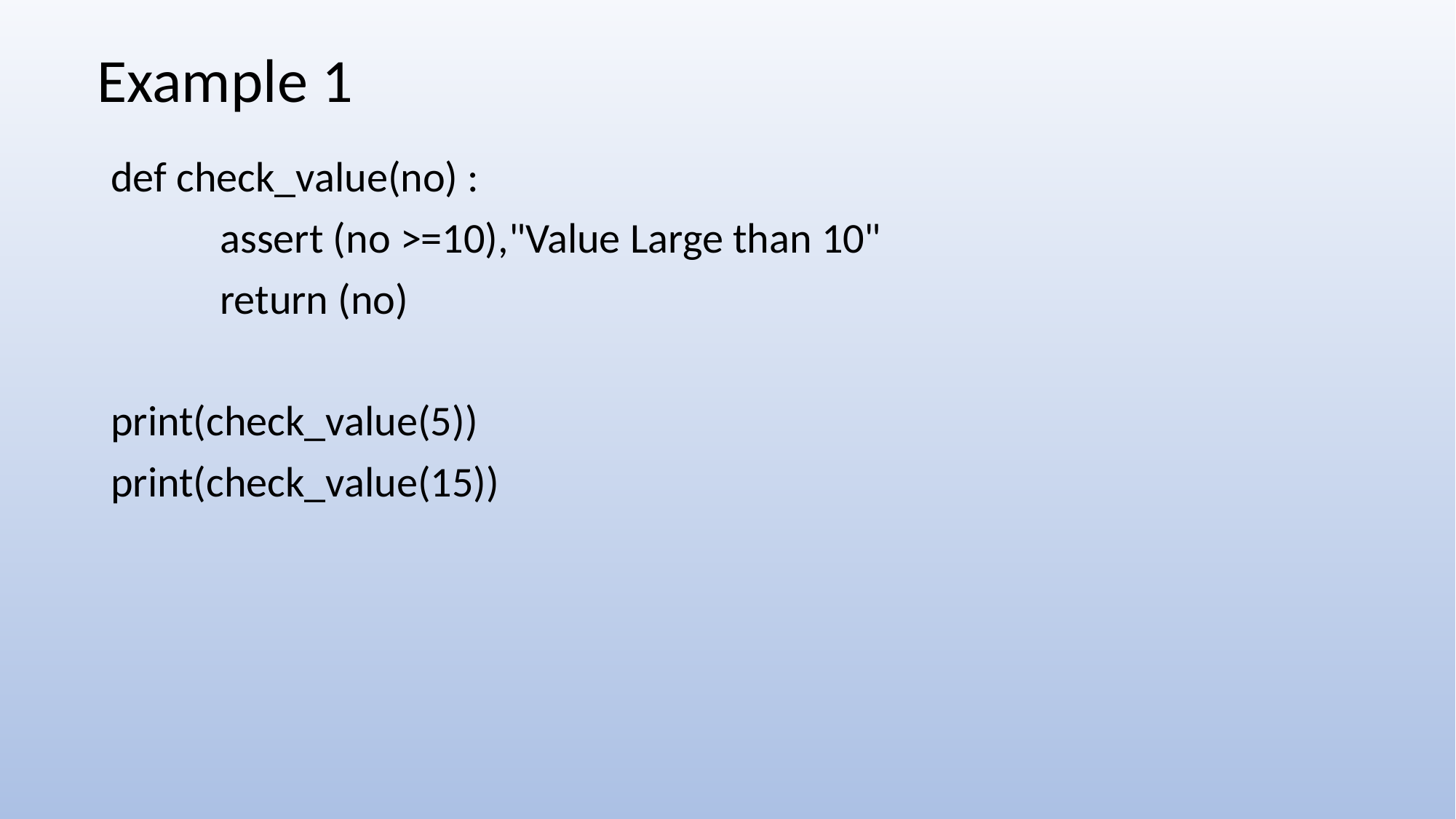

# Example 1
def check_value(no) :
	assert (no >=10),"Value Large than 10"
	return (no)

print(check_value(5))
print(check_value(15))